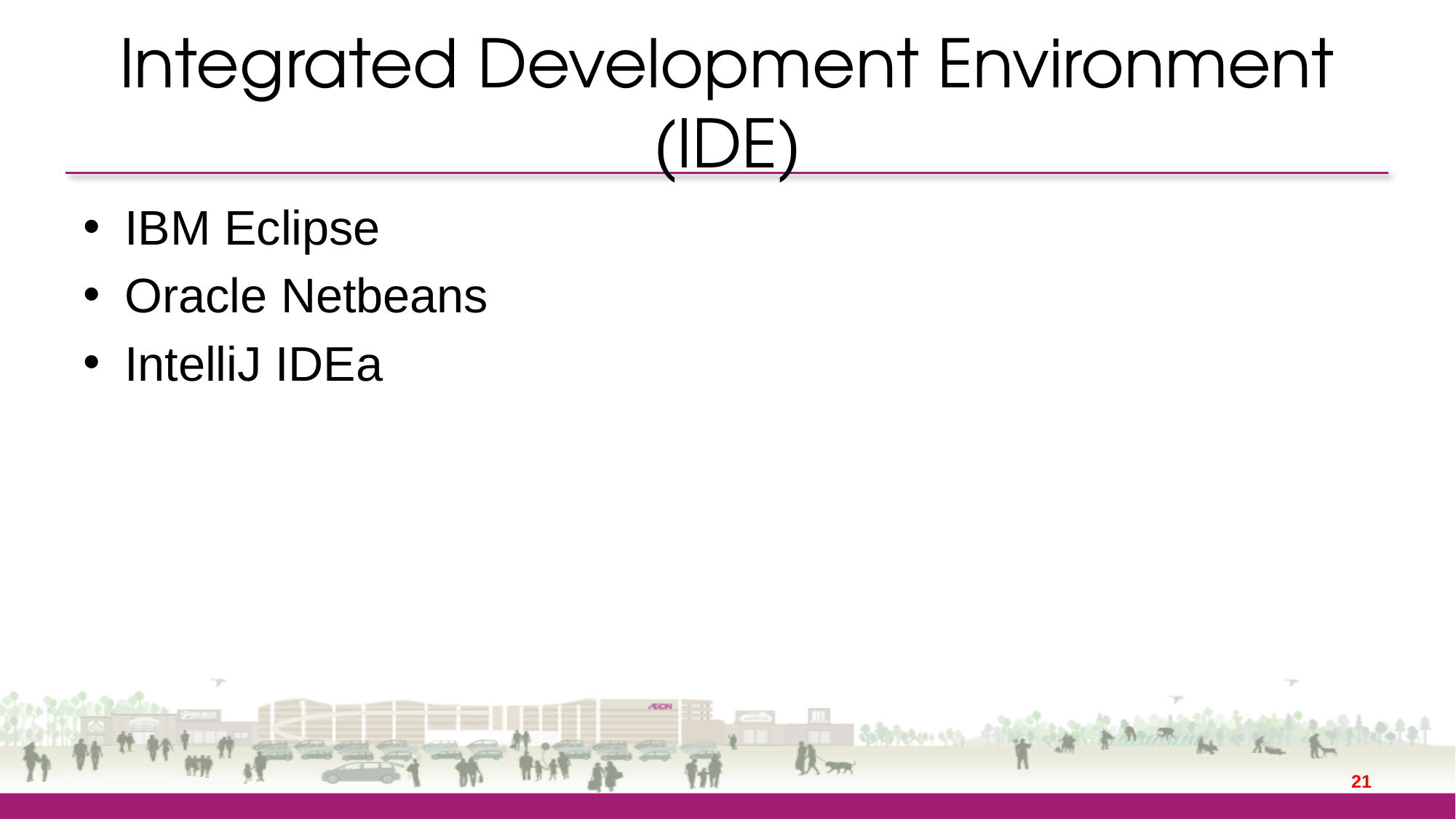

# Integrated Development Environment (IDE)
IBM Eclipse
Oracle Netbeans
IntelliJ IDEa
21